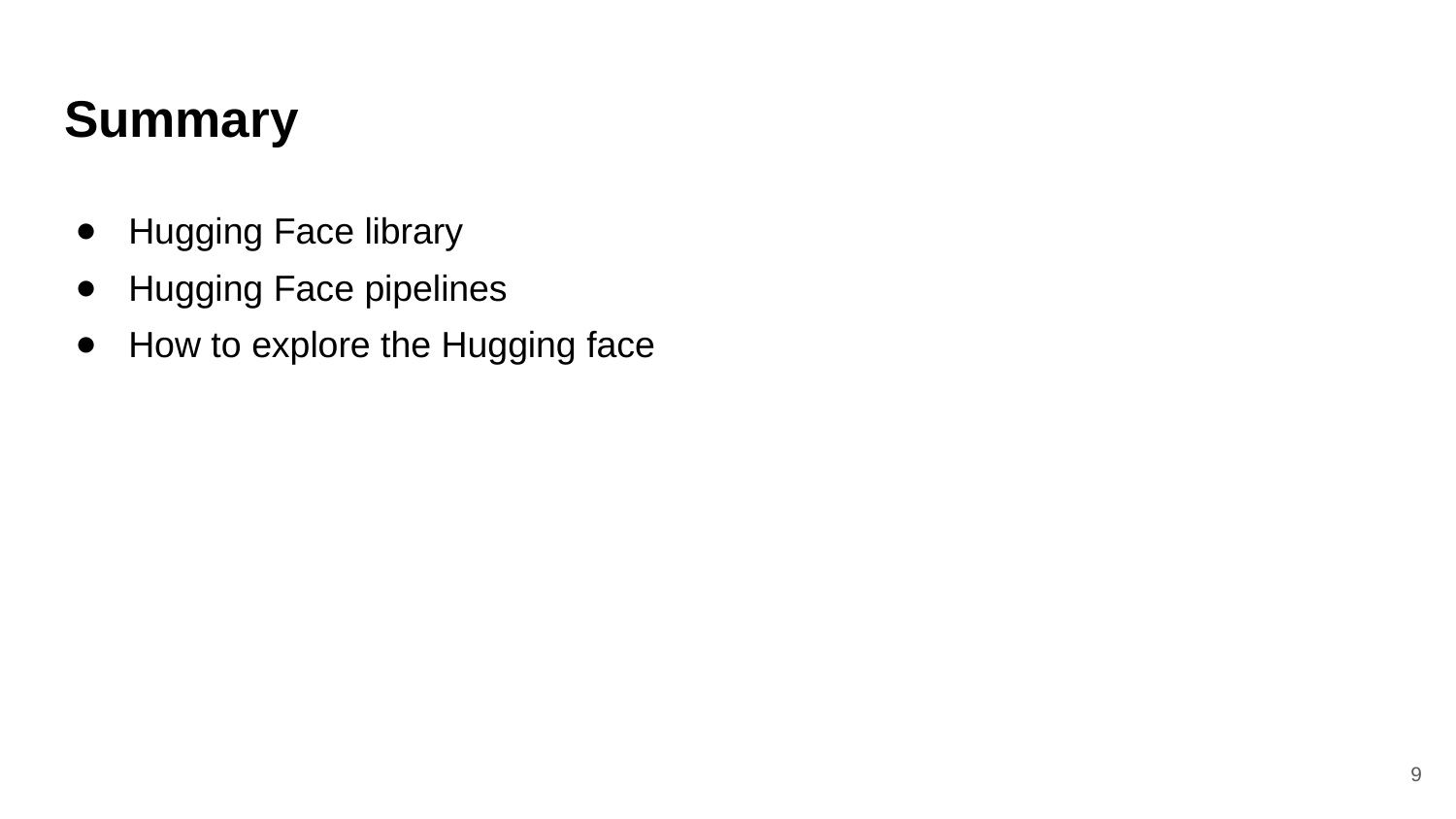

# Summary
Hugging Face library
Hugging Face pipelines
How to explore the Hugging face
9